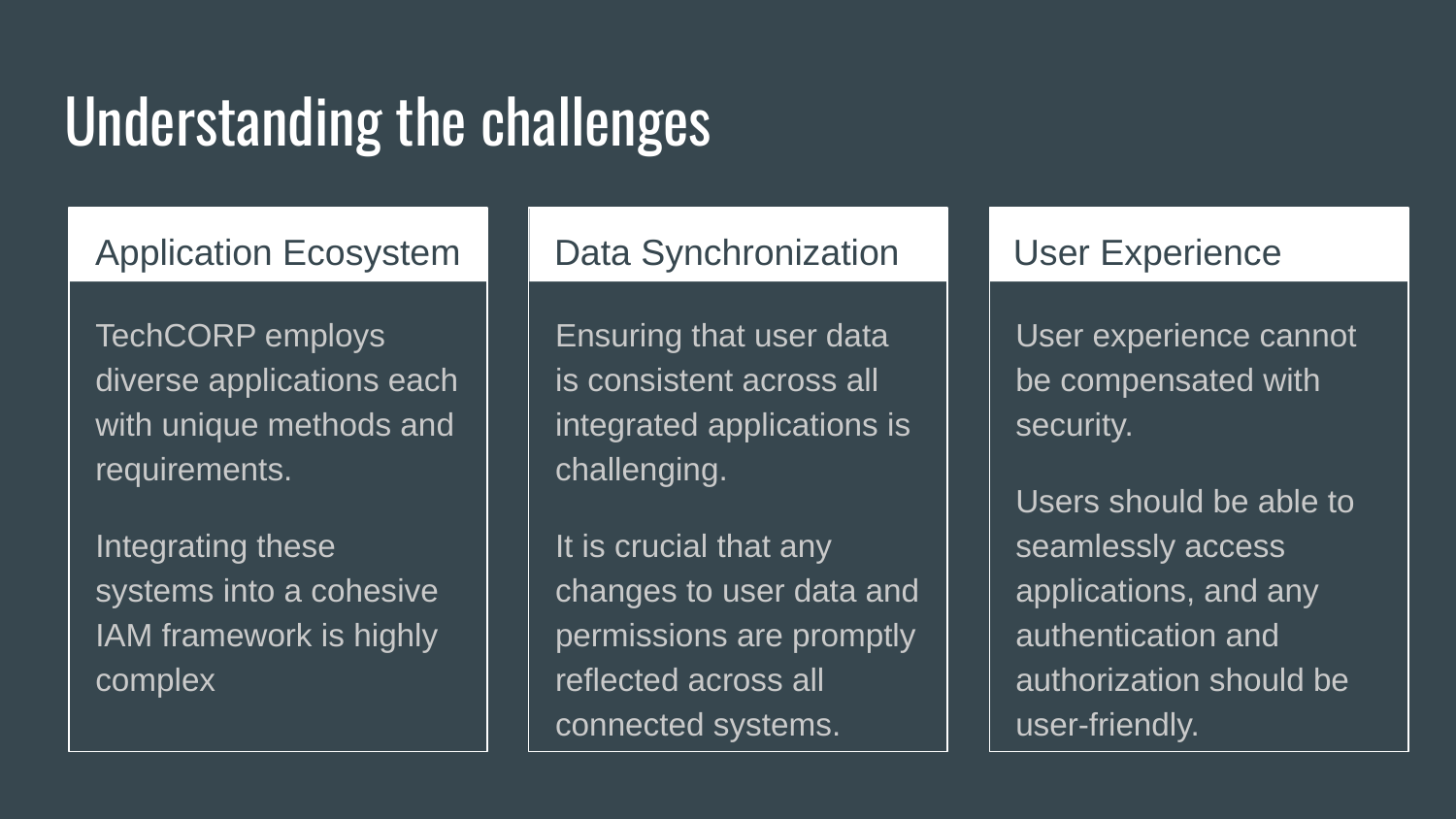

# Understanding the challenges

Application Ecosystem

Data Synchronization

User Experience
TechCORP employs diverse applications each with unique methods and requirements.
Integrating these systems into a cohesive IAM framework is highly complex
Ensuring that user data is consistent across all integrated applications is challenging.
It is crucial that any changes to user data and permissions are promptly reflected across all connected systems.
User experience cannot be compensated with security.
Users should be able to seamlessly access applications, and any authentication and authorization should be user-friendly.